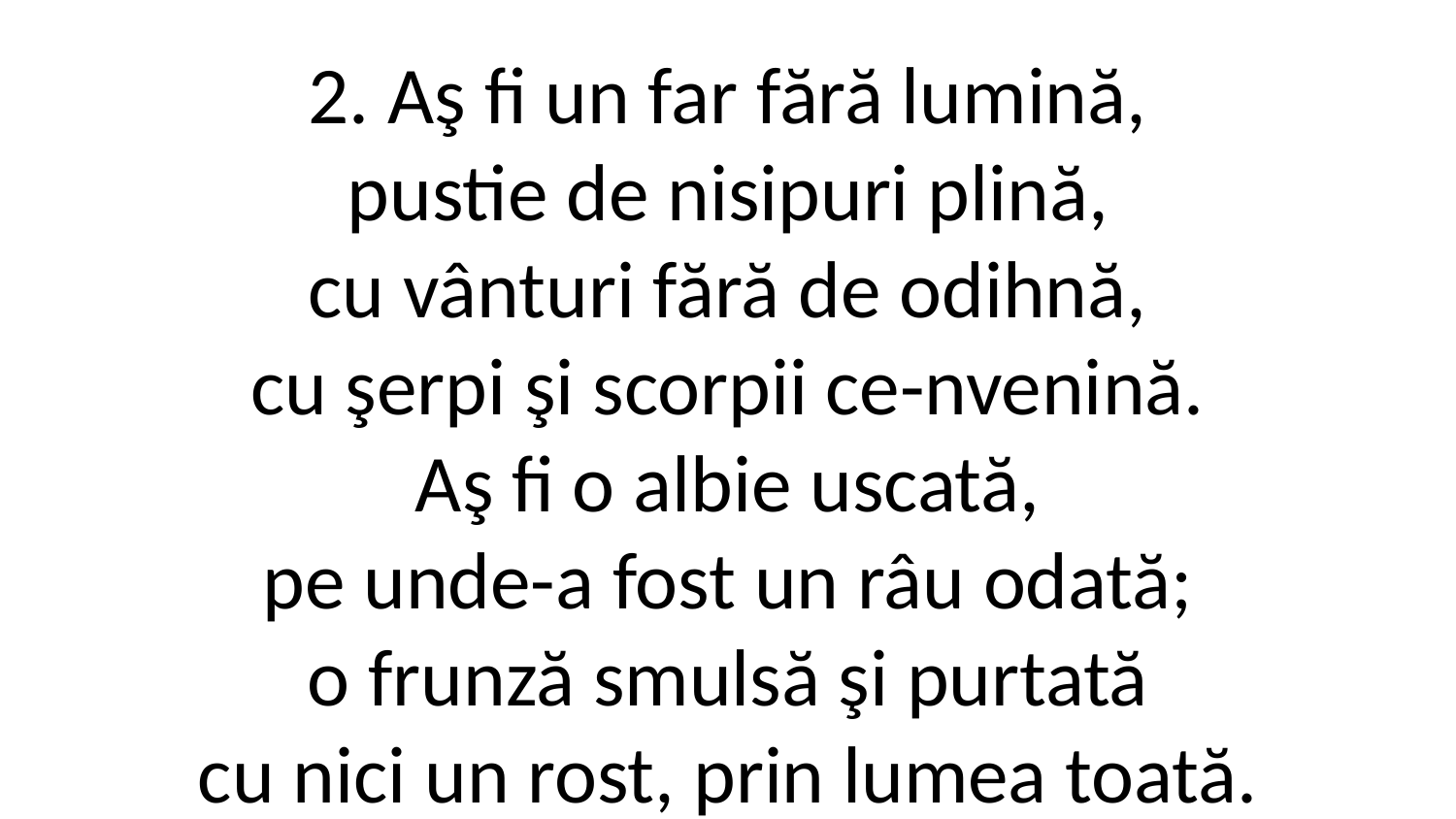

2. Aş fi un far fără lumină,
pustie de nisipuri plină,
cu vânturi fără de odihnă,
cu şerpi şi scorpii ce-nvenină.
Aş fi o albie uscată,
pe unde-a fost un râu odată;
o frunză smulsă şi purtată
cu nici un rost, prin lumea toată.